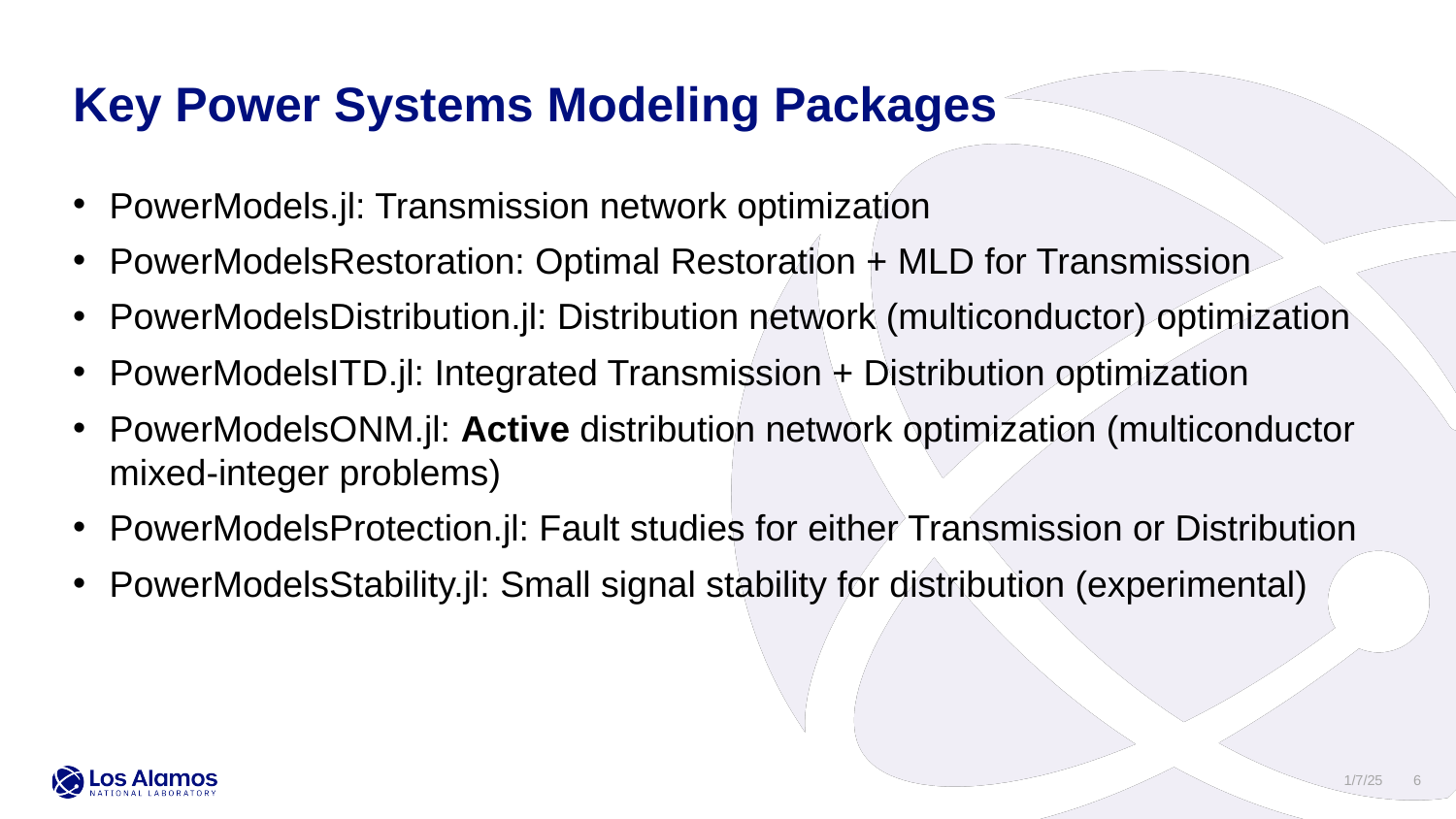

Key Power Systems Modeling Packages
PowerModels.jl: Transmission network optimization
PowerModelsRestoration: Optimal Restoration + MLD for Transmission
PowerModelsDistribution.jl: Distribution network (multiconductor) optimization
PowerModelsITD.jl: Integrated Transmission + Distribution optimization
PowerModelsONM.jl: Active distribution network optimization (multiconductor mixed-integer problems)
PowerModelsProtection.jl: Fault studies for either Transmission or Distribution
PowerModelsStability.jl: Small signal stability for distribution (experimental)